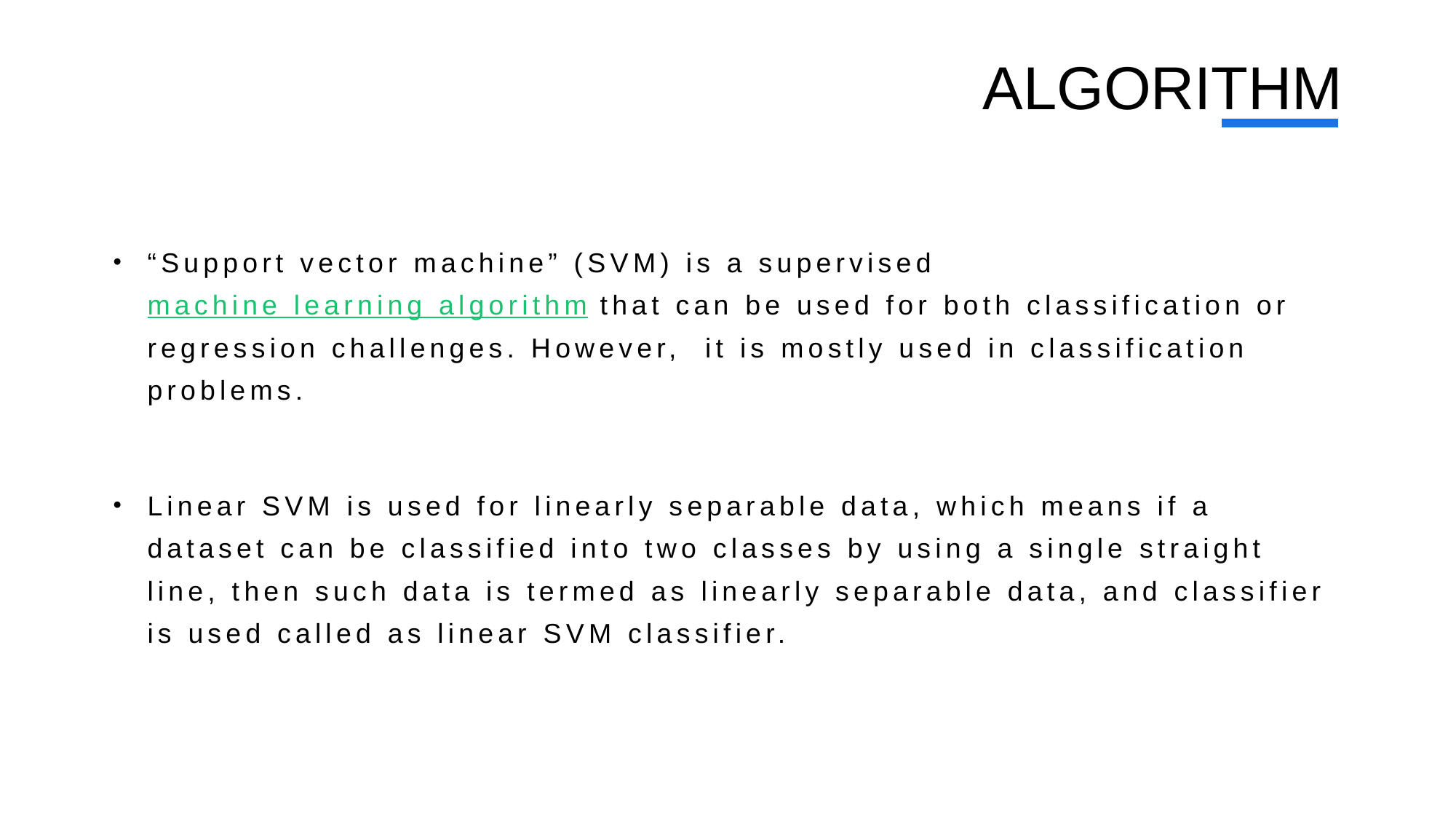

# ALGORITHM
“Support vector machine” (SVM) is a supervised machine learning algorithm that can be used for both classification or regression challenges. However,  it is mostly used in classification problems.

Linear SVM is used for linearly separable data, which means if a dataset can be classified into two classes by using a single straight line, then such data is termed as linearly separable data, and classifier is used called as linear SVM classifier.